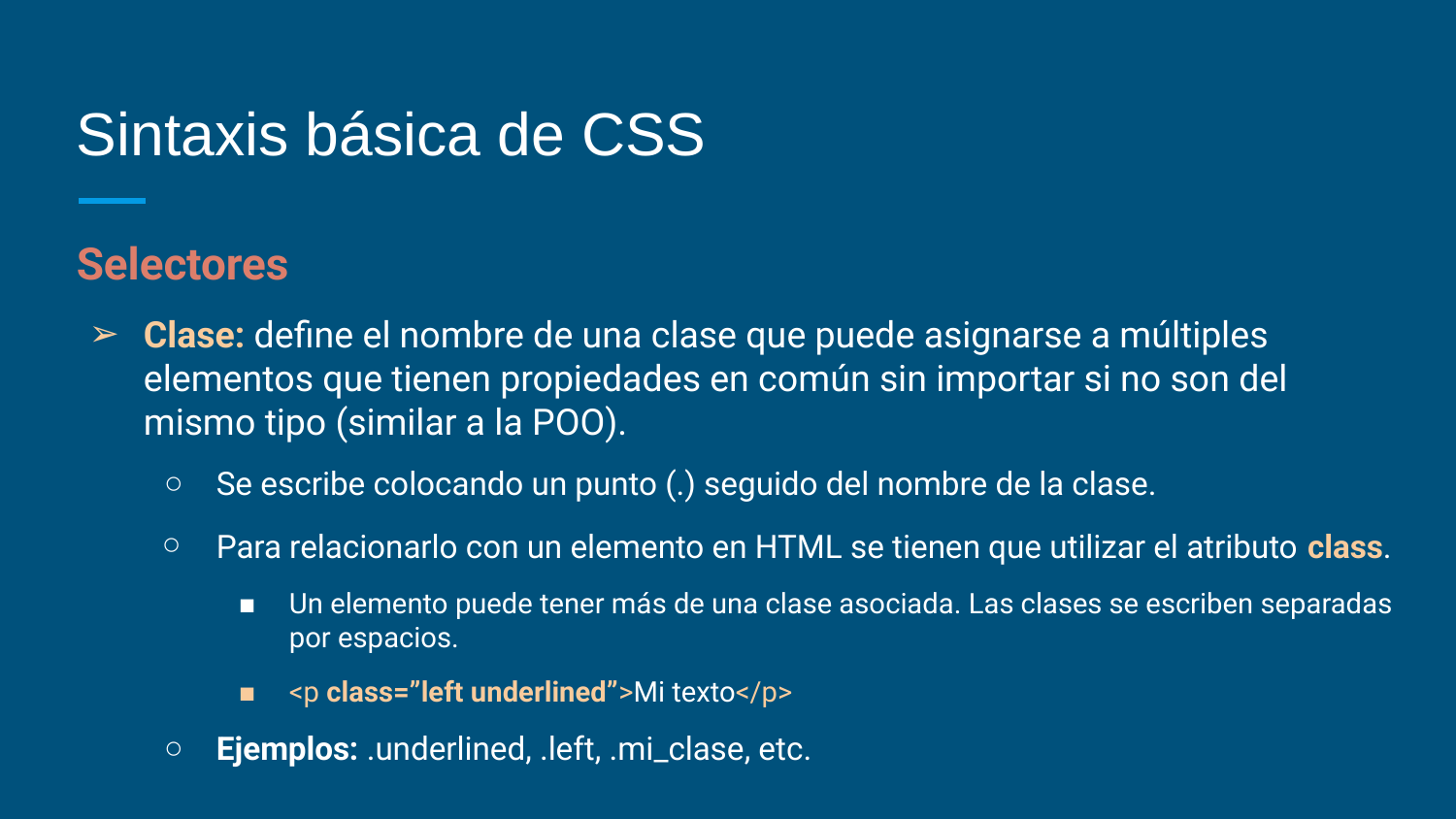

# Sintaxis básica de CSS
Selectores
Clase: define el nombre de una clase que puede asignarse a múltiples elementos que tienen propiedades en común sin importar si no son del mismo tipo (similar a la POO).
Se escribe colocando un punto (.) seguido del nombre de la clase.
Para relacionarlo con un elemento en HTML se tienen que utilizar el atributo class.
Un elemento puede tener más de una clase asociada. Las clases se escriben separadas por espacios.
<p class=”left underlined”>Mi texto</p>
Ejemplos: .underlined, .left, .mi_clase, etc.